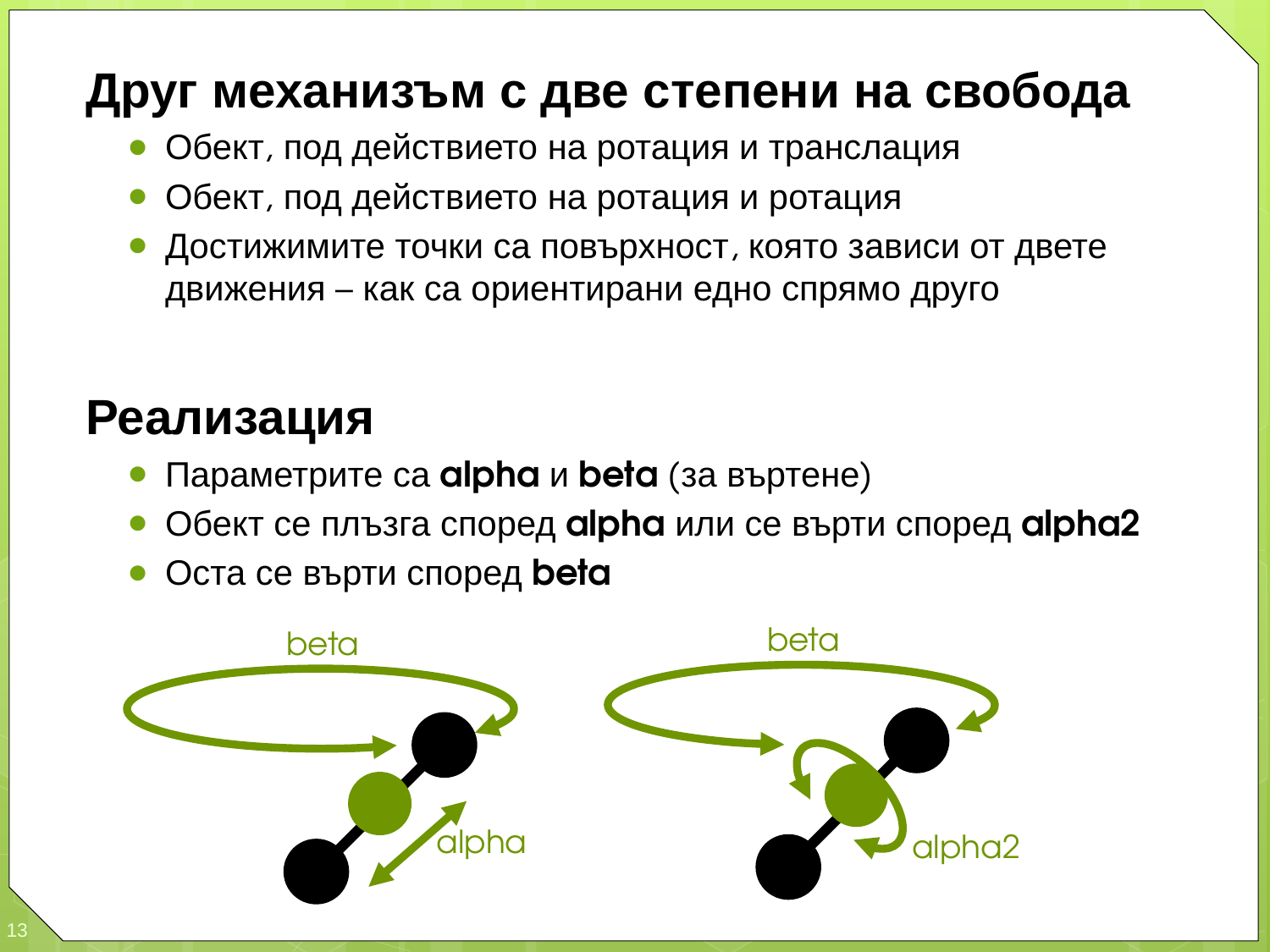

Друг механизъм с две степени на свобода
Обект, под действието на ротация и транслация
Обект, под действието на ротация и ротация
Достижимите точки са повърхност, която зависи от двете движения – как са ориентирани едно спрямо друго

Реализация
Параметрите са alpha и beta (за въртене)
Обект се плъзга според alpha или се върти според alpha2
Оста се върти според beta

beta
beta

alpha
alpha2